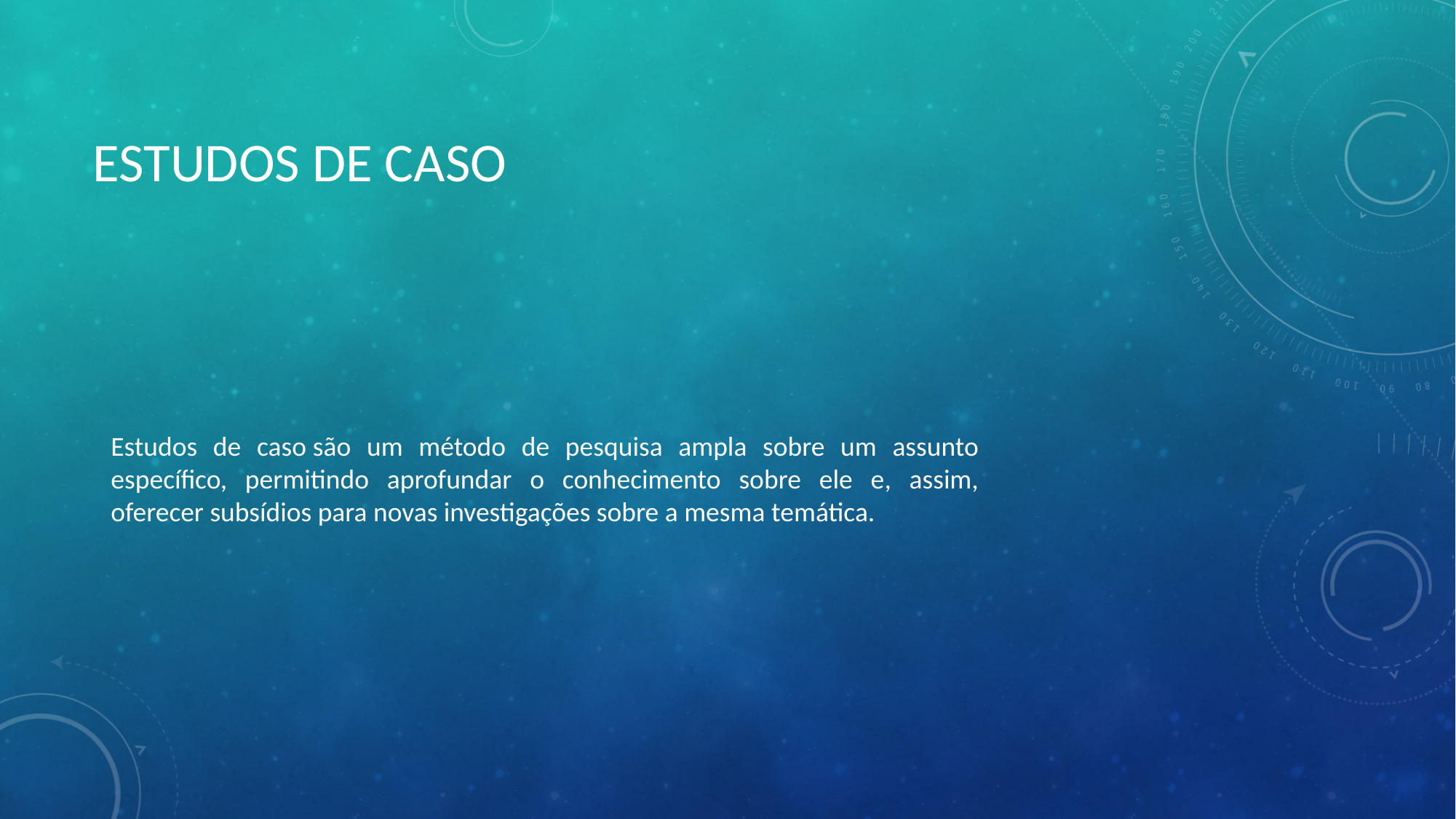

# Estudos de Caso
Estudos de caso são um método de pesquisa ampla sobre um assunto específico, permitindo aprofundar o conhecimento sobre ele e, assim, oferecer subsídios para novas investigações sobre a mesma temática.